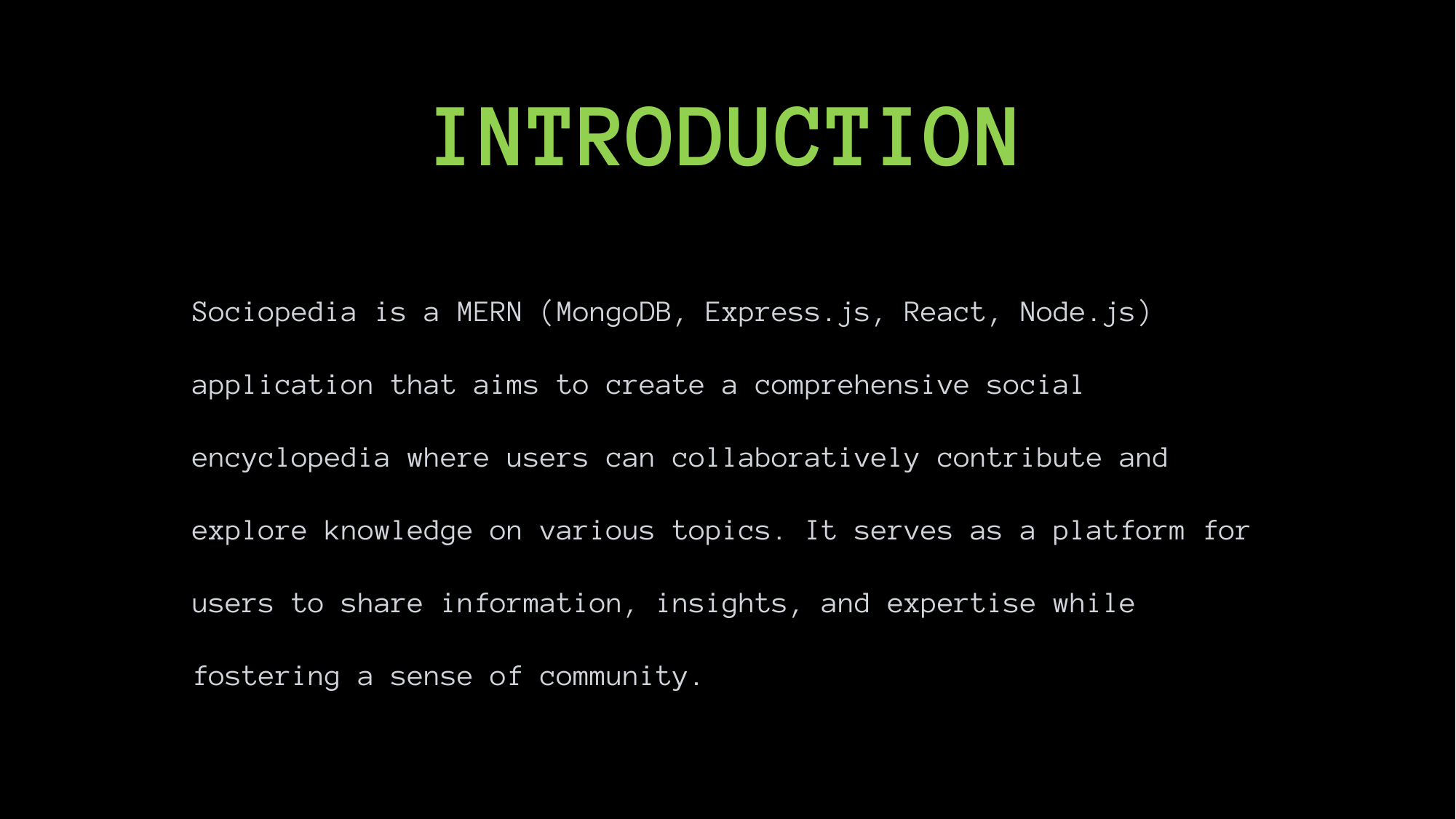

# INTRODUCTION
Sociopedia is a MERN (MongoDB, Express.js, React, Node.js) application that aims to create a comprehensive social encyclopedia where users can collaboratively contribute and explore knowledge on various topics. It serves as a platform for users to share information, insights, and expertise while fostering a sense of community.